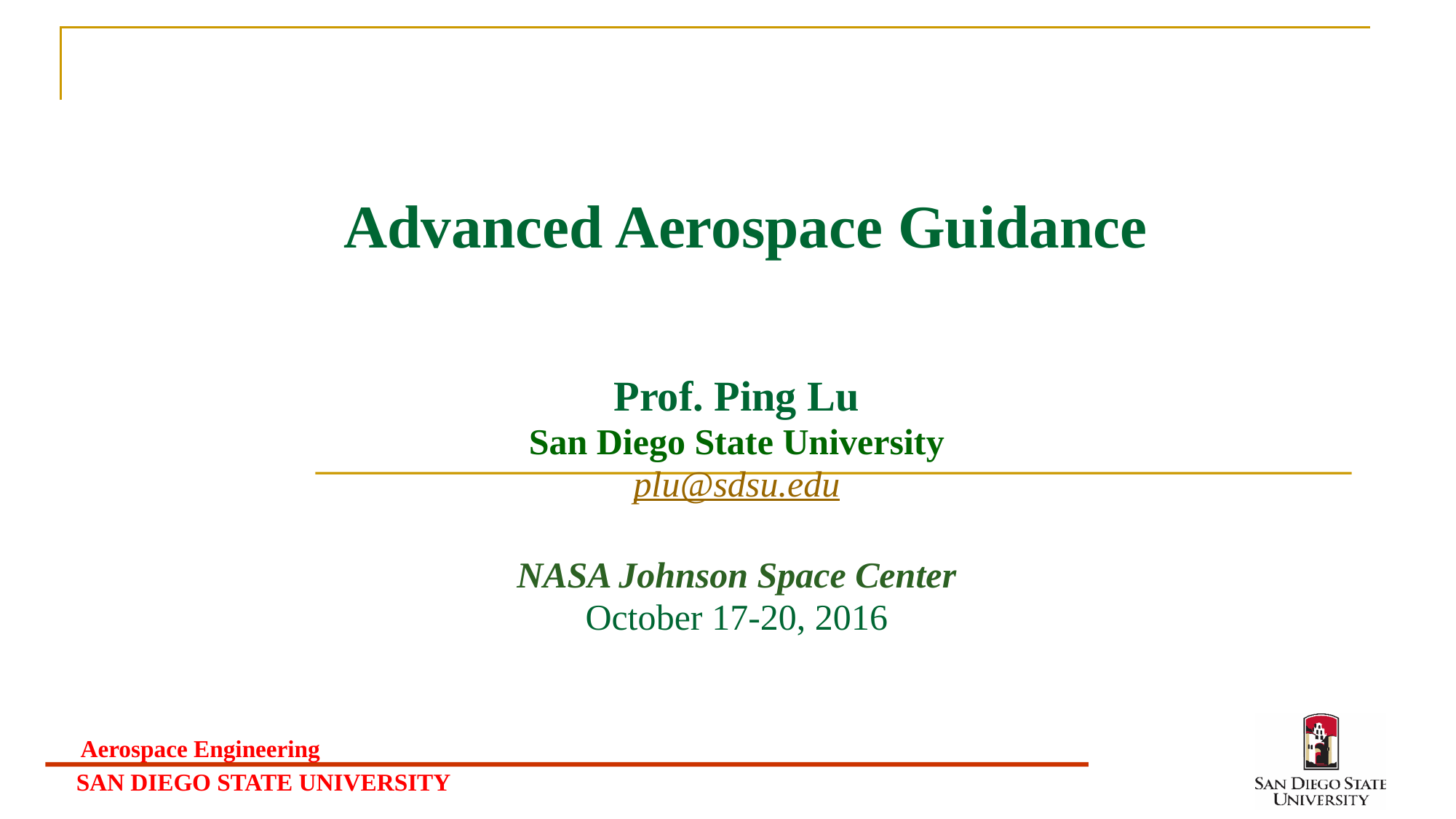

# Advanced Aerospace Guidance
Prof. Ping Lu
San Diego State University
plu@sdsu.edu

NASA Johnson Space Center
October 17-20, 2016